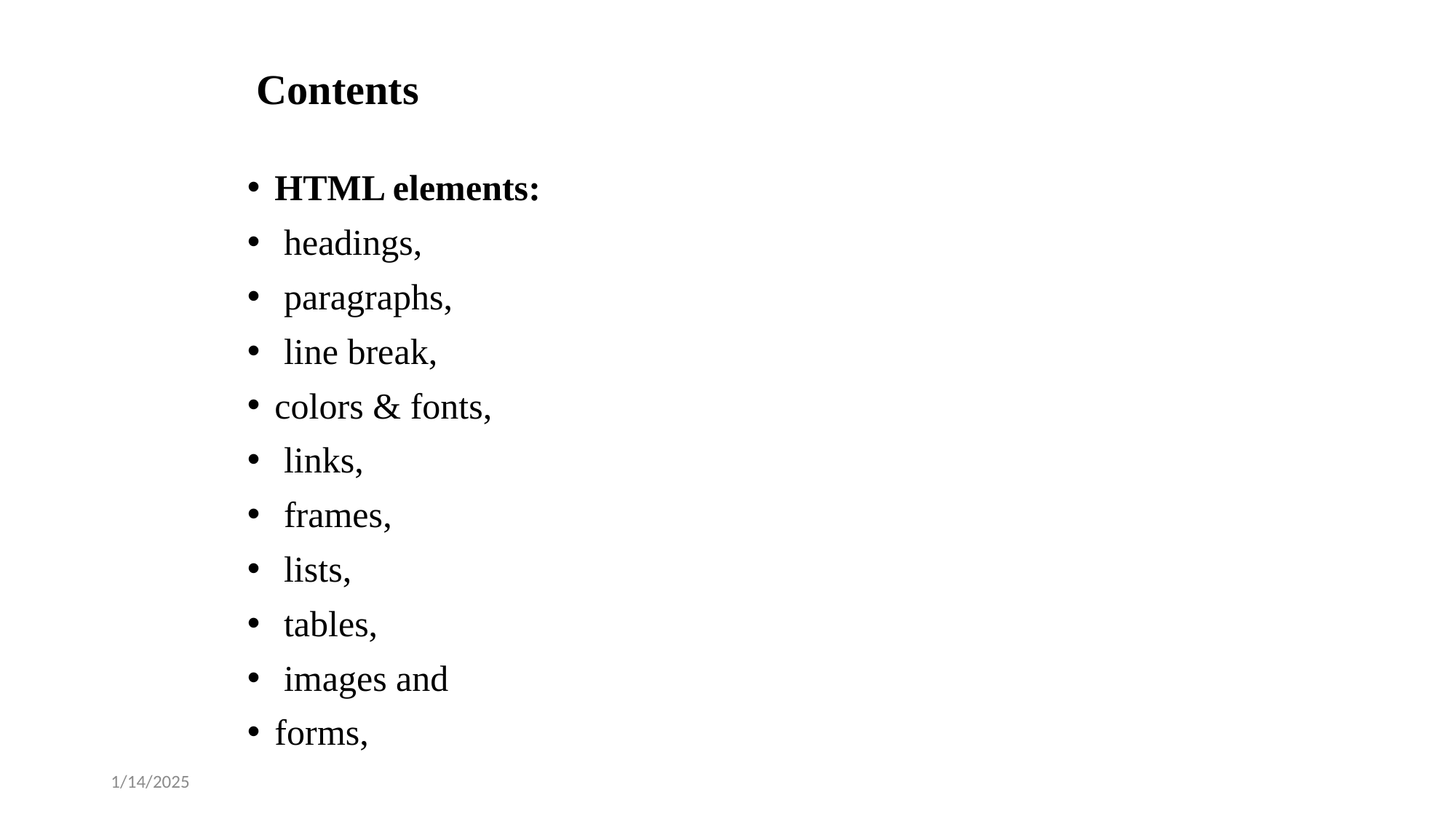

# Contents
HTML elements:
 headings,
 paragraphs,
 line break,
colors & fonts,
 links,
 frames,
 lists,
 tables,
 images and
forms,

1/14/2025